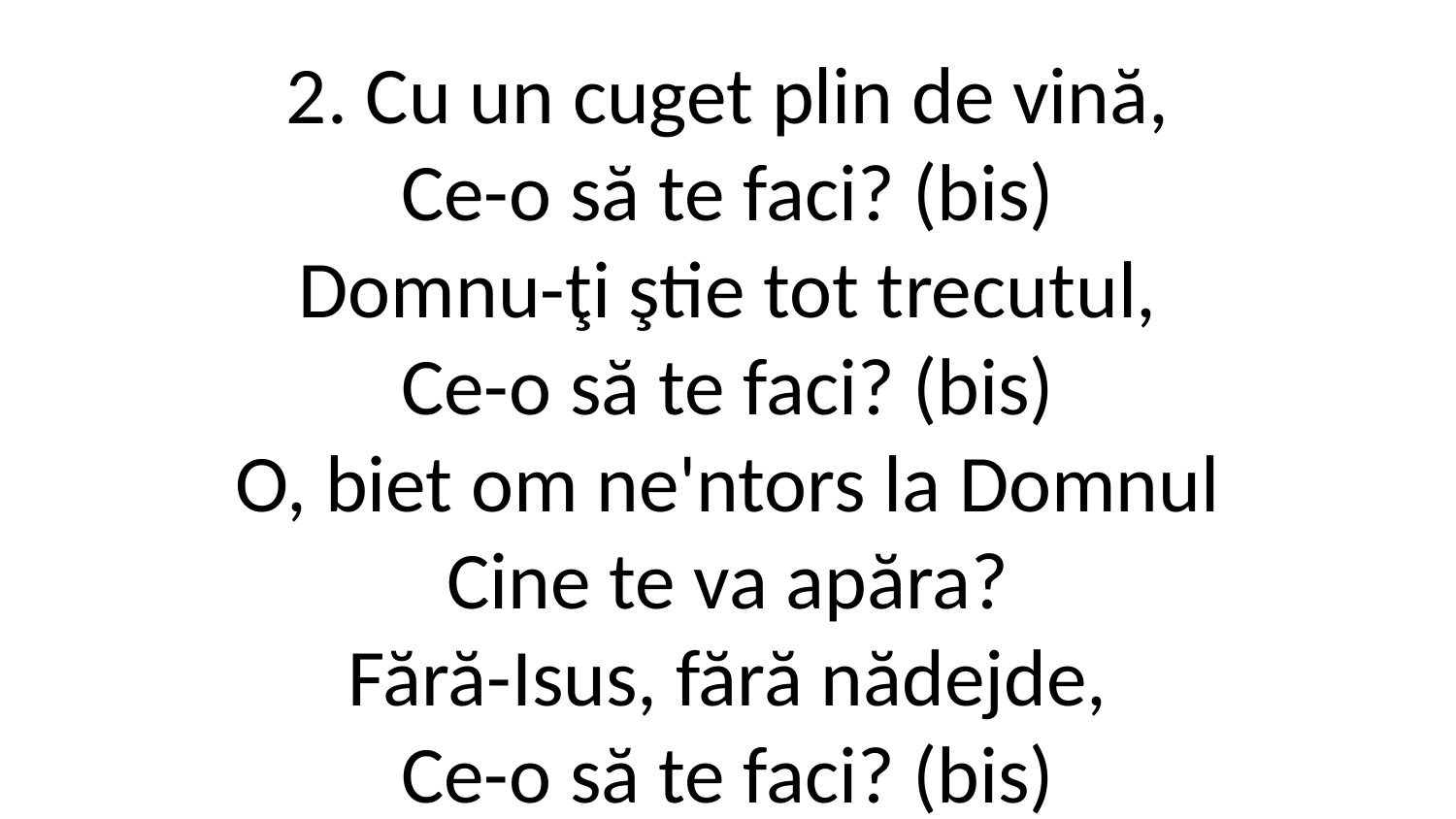

2. Cu un cuget plin de vină,
Ce-o să te faci? (bis)
Domnu-ţi ştie tot trecutul,
Ce-o să te faci? (bis)
O, biet om ne'ntors la Domnul
Cine te va apăra?
Fără-Isus, fără nădejde,
Ce-o să te faci? (bis)